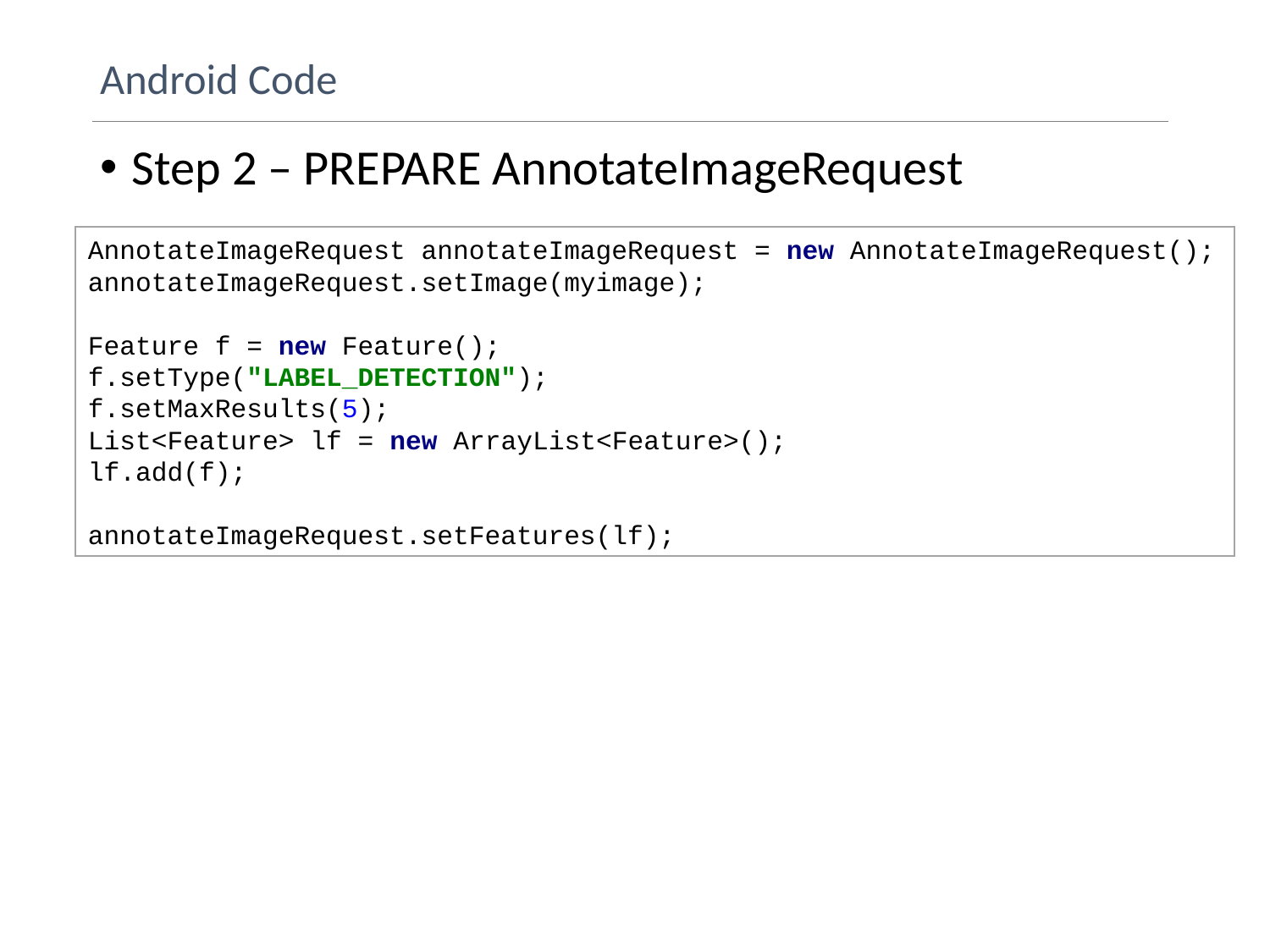

# Android Code
Step 2 – PREPARE AnnotateImageRequest

AnnotateImageRequest annotateImageRequest = new AnnotateImageRequest();
annotateImageRequest.setImage(myimage);
Feature f = new Feature();
f.setType("LABEL_DETECTION");
f.setMaxResults(5);
List<Feature> lf = new ArrayList<Feature>();
lf.add(f);
annotateImageRequest.setFeatures(lf);